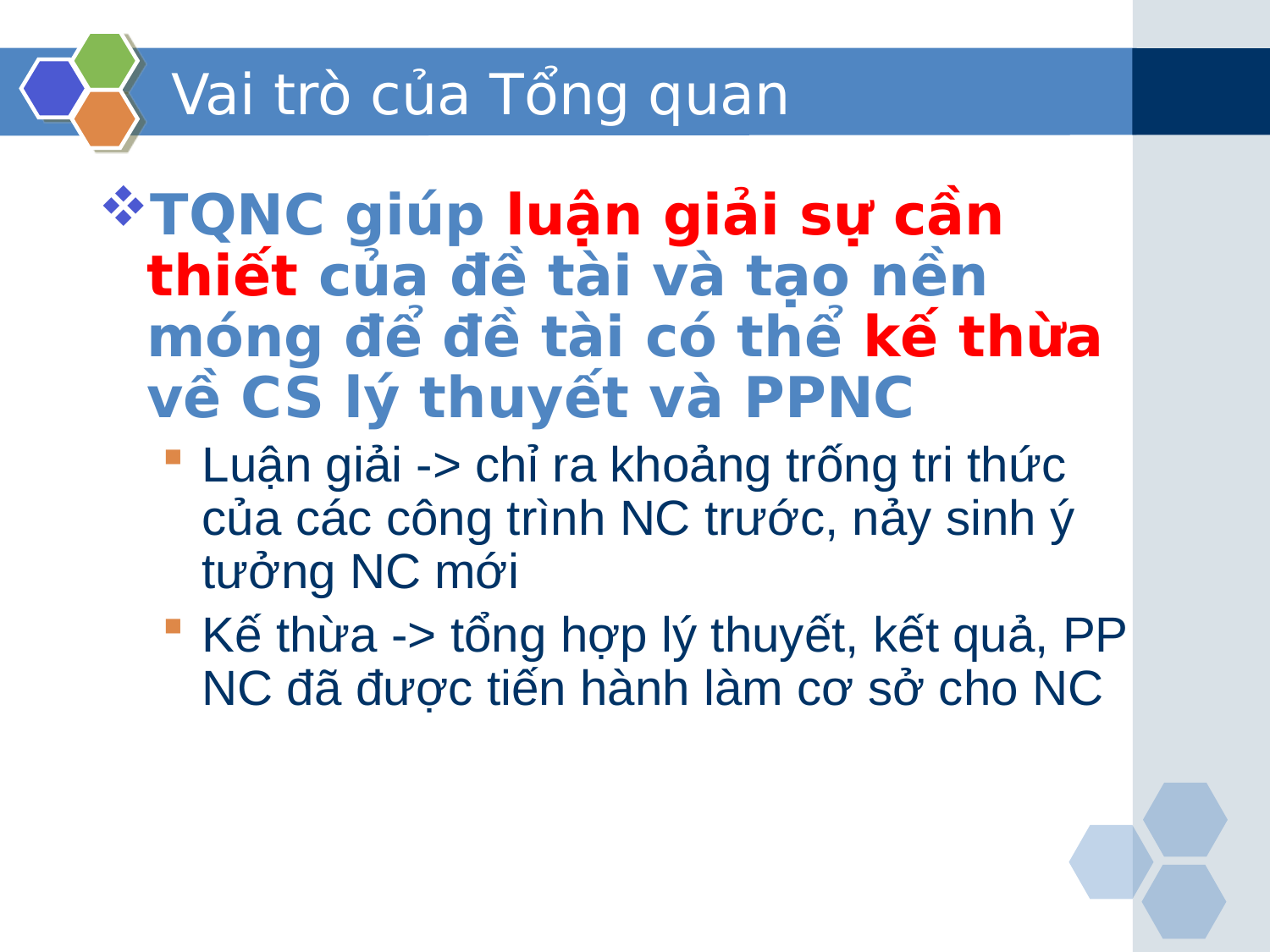

# Vai trò của Tổng quan
TQNC giúp luận giải sự cần thiết của đề tài và tạo nền móng để đề tài có thể kế thừa về CS lý thuyết và PPNC
Luận giải -> chỉ ra khoảng trống tri thức của các công trình NC trước, nảy sinh ý tưởng NC mới
Kế thừa -> tổng hợp lý thuyết, kết quả, PP NC đã được tiến hành làm cơ sở cho NC